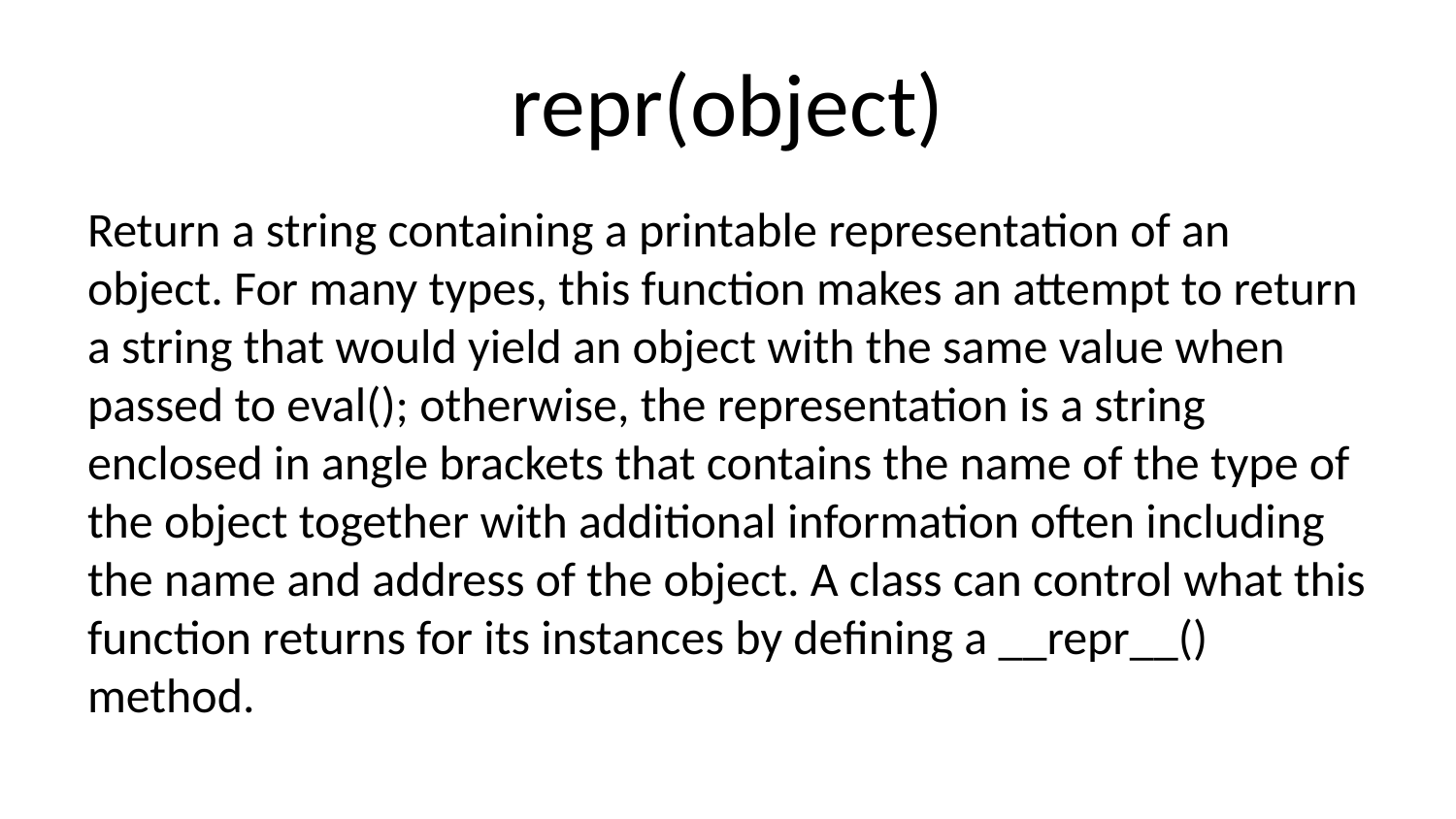

# repr(object)
Return a string containing a printable representation of an object. For many types, this function makes an attempt to return a string that would yield an object with the same value when passed to eval(); otherwise, the representation is a string enclosed in angle brackets that contains the name of the type of the object together with additional information often including the name and address of the object. A class can control what this function returns for its instances by defining a __repr__() method.